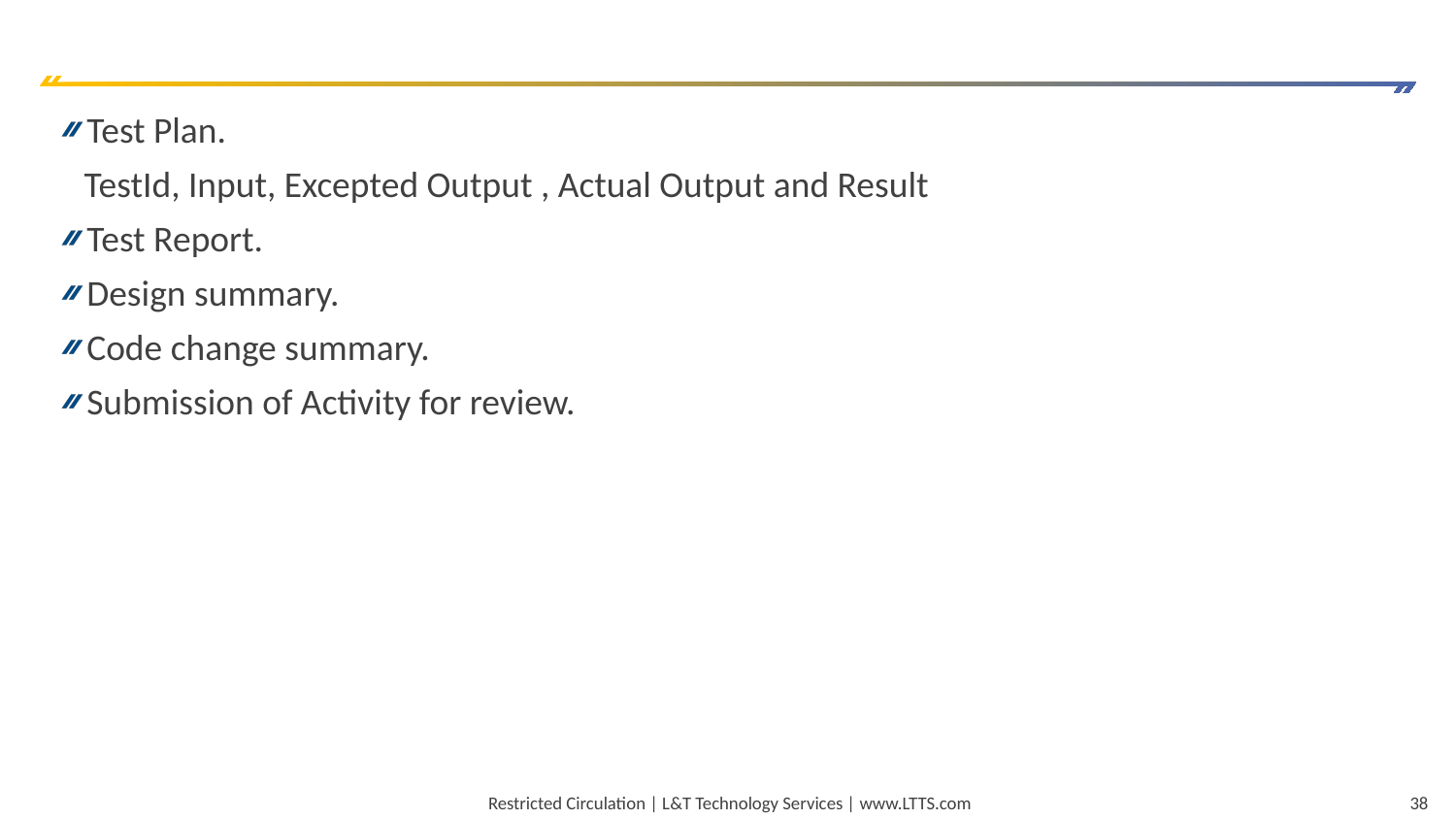

#
Test Plan.
   TestId, Input, Excepted Output , Actual Output and Result
Test Report.
Design summary.
Code change summary.
Submission of Activity for review.